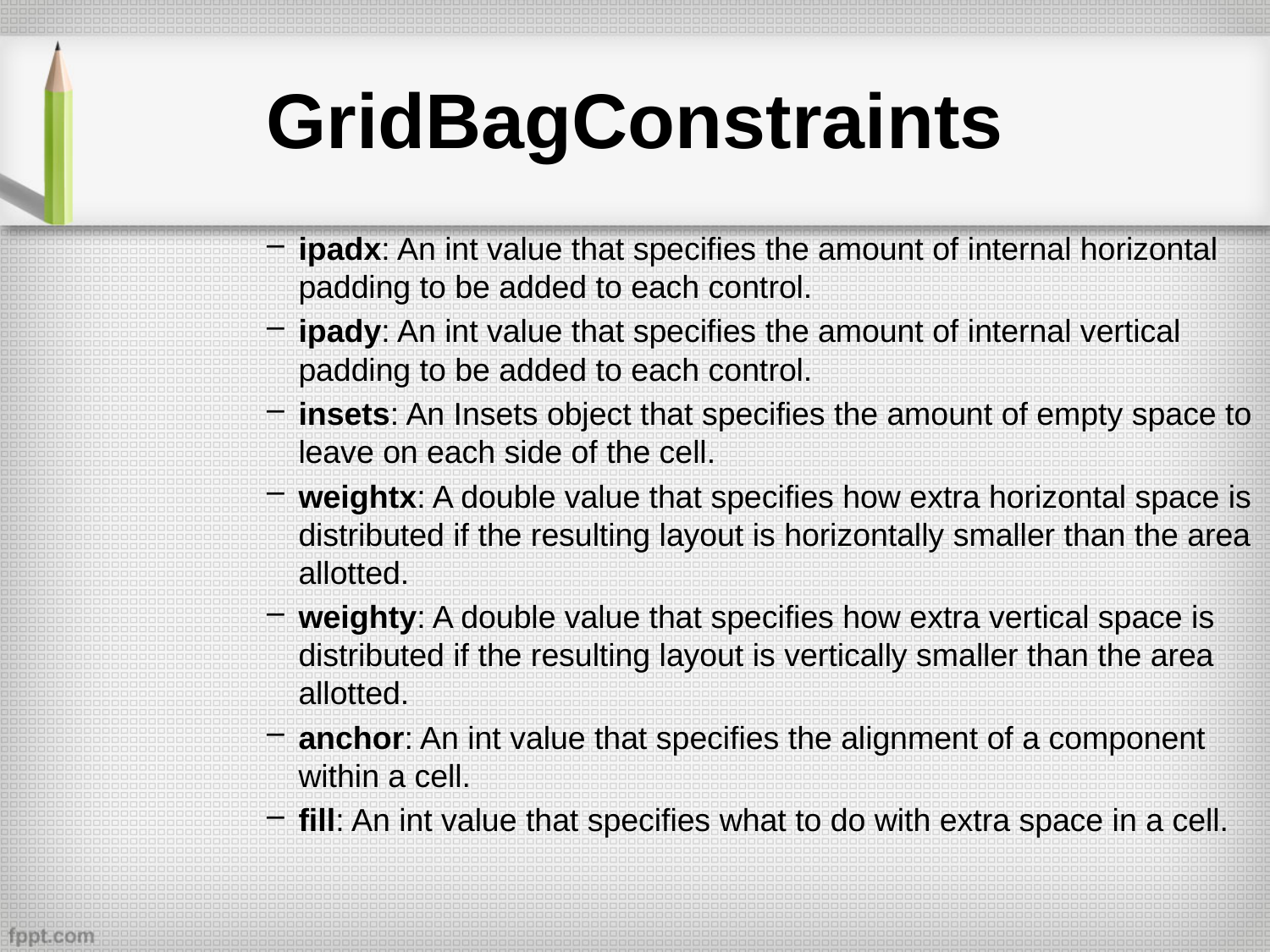

# GridBagConstraints
ipadx: An int value that specifies the amount of internal horizontal padding to be added to each control.
ipady: An int value that specifies the amount of internal vertical padding to be added to each control.
insets: An Insets object that specifies the amount of empty space to leave on each side of the cell.
weightx: A double value that specifies how extra horizontal space is distributed if the resulting layout is horizontally smaller than the area allotted.
weighty: A double value that specifies how extra vertical space is distributed if the resulting layout is vertically smaller than the area allotted.
anchor: An int value that specifies the alignment of a component within a cell.
fill: An int value that specifies what to do with extra space in a cell.